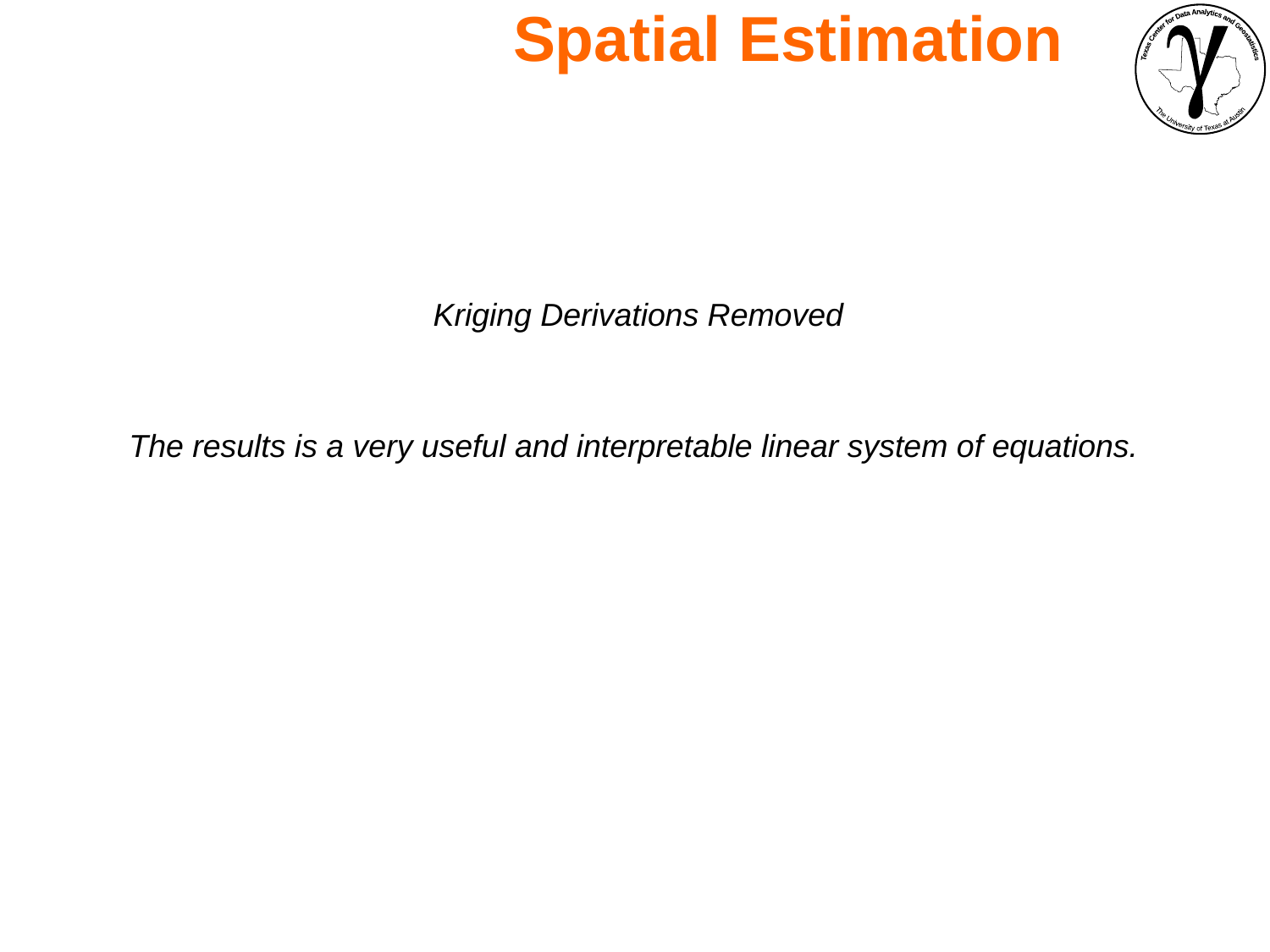

Spatial Estimation

Kriging Derivations Removed

The results is a very useful and interpretable linear system of equations.